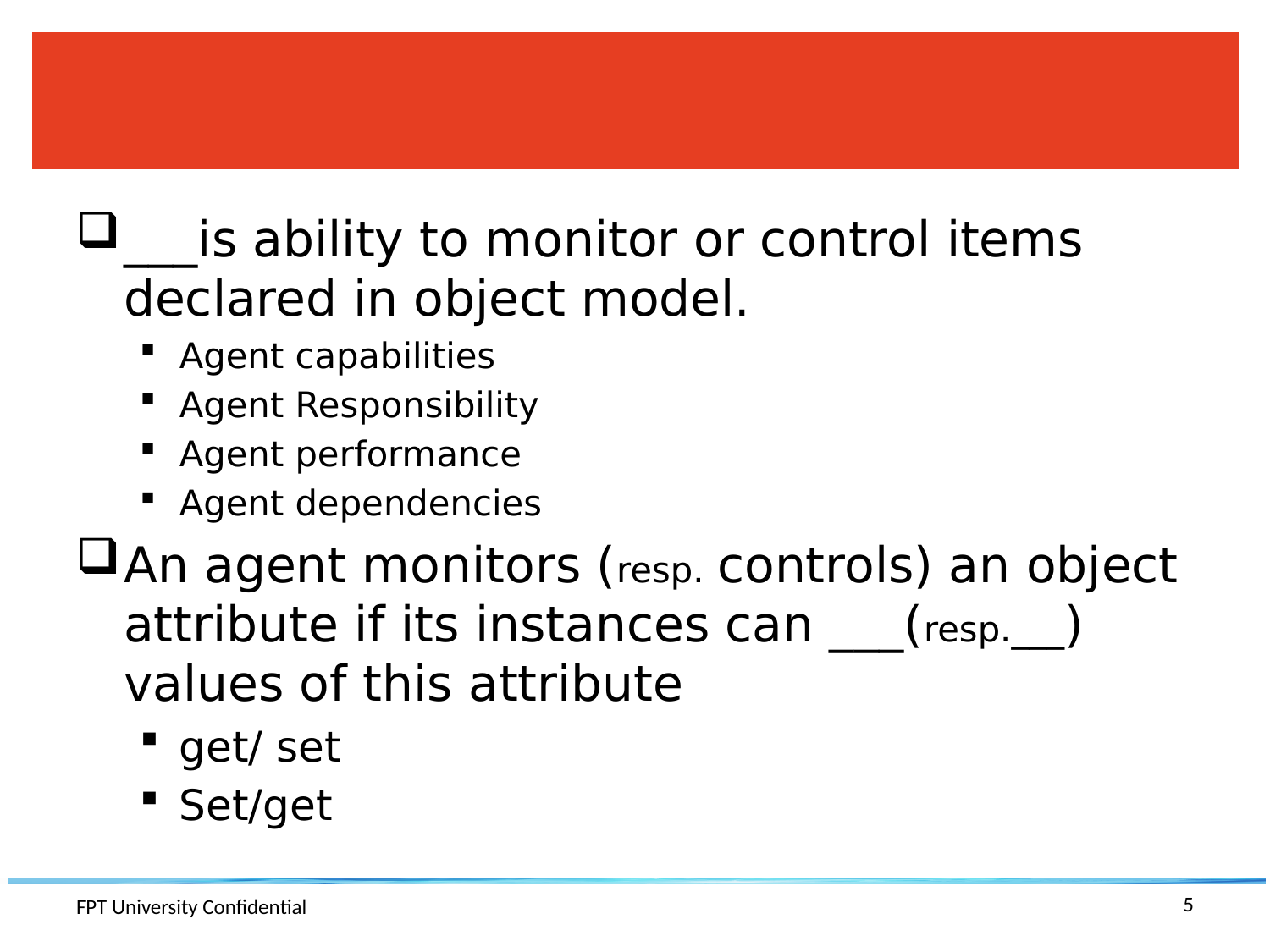

#
___is ability to monitor or control items declared in object model.
Agent capabilities
Agent Responsibility
Agent performance
Agent dependencies
An agent monitors (resp. controls) an object attribute if its instances can ___(resp.___) values of this attribute
get/ set
Set/get